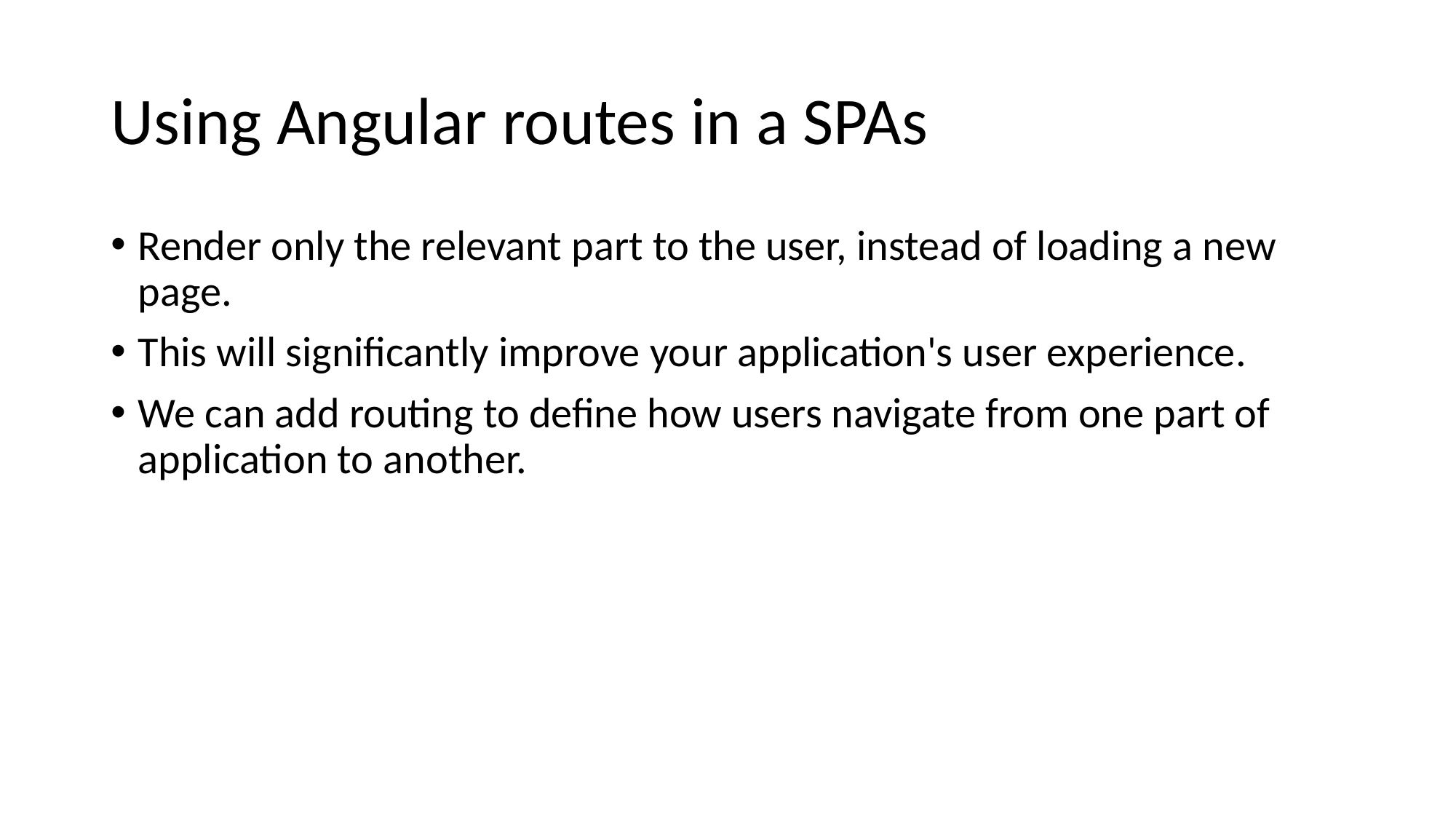

# Using Angular routes in a SPAs
Render only the relevant part to the user, instead of loading a new page.
This will significantly improve your application's user experience.
We can add routing to define how users navigate from one part of application to another.